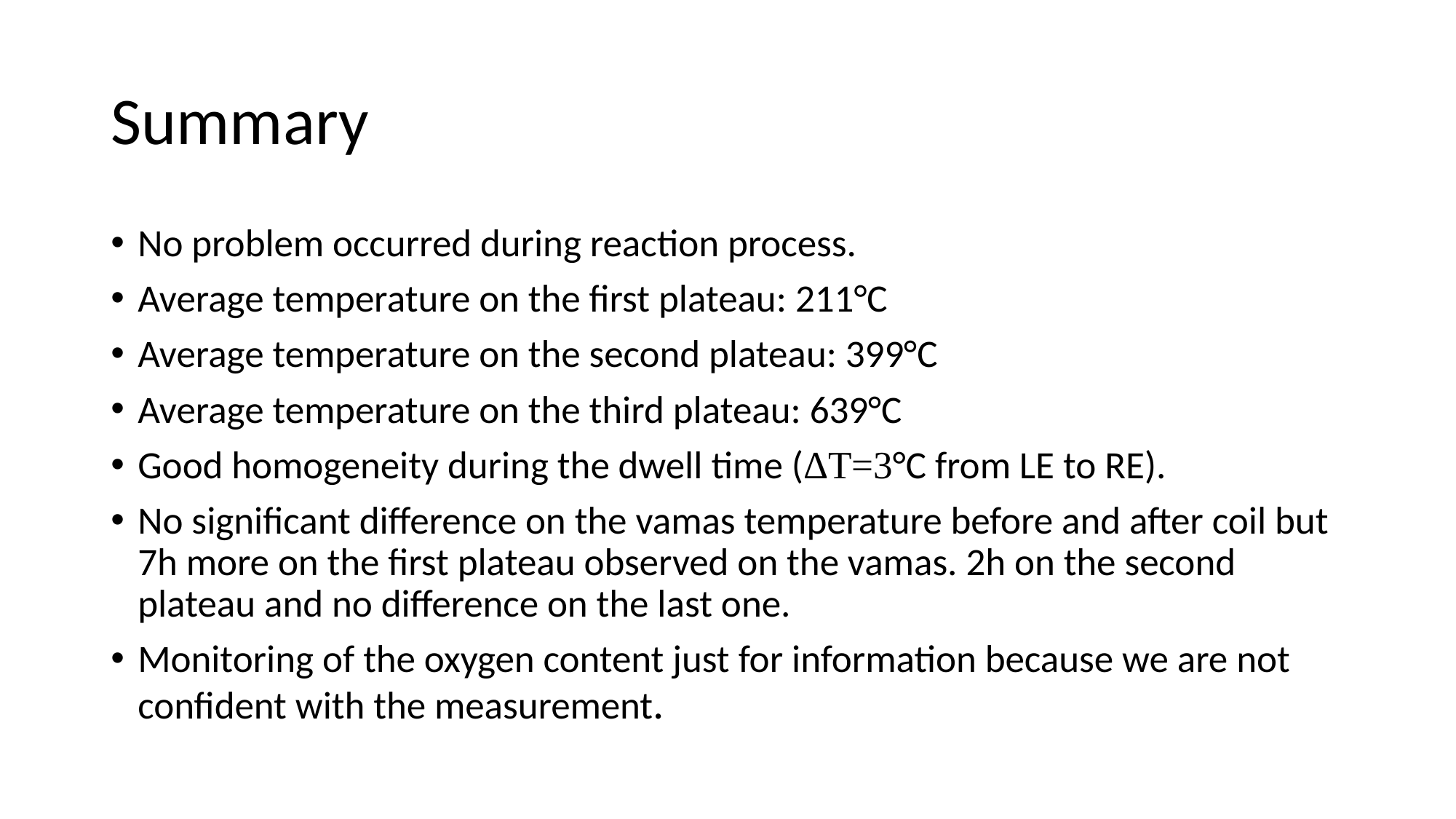

# Summary
No problem occurred during reaction process.
Average temperature on the first plateau: 211°C
Average temperature on the second plateau: 399°C
Average temperature on the third plateau: 639°C
Good homogeneity during the dwell time (ΔT=3°C from LE to RE).
No significant difference on the vamas temperature before and after coil but 7h more on the first plateau observed on the vamas. 2h on the second plateau and no difference on the last one.
Monitoring of the oxygen content just for information because we are not confident with the measurement.